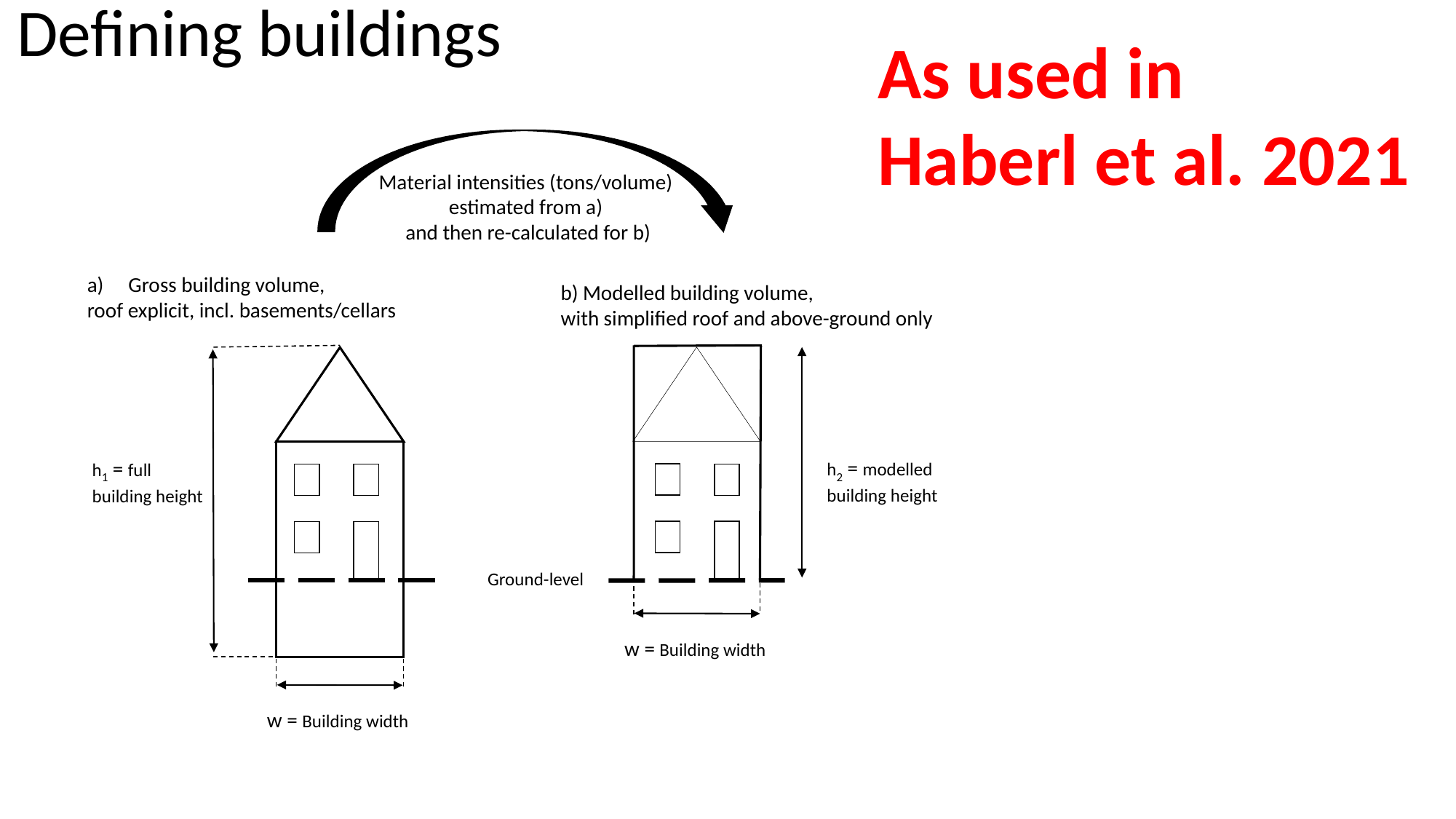

# Defining buildings
As used in
Haberl et al. 2021

Material intensities (tons/volume)
estimated from a)
and then re-calculated for b)
Gross building volume,
roof explicit, incl. basements/cellars
b) Modelled building volume,
with simplified roof and above-ground only

h2 = modelled building height
h1 = full building height

Ground-level
w = Building width
w = Building width